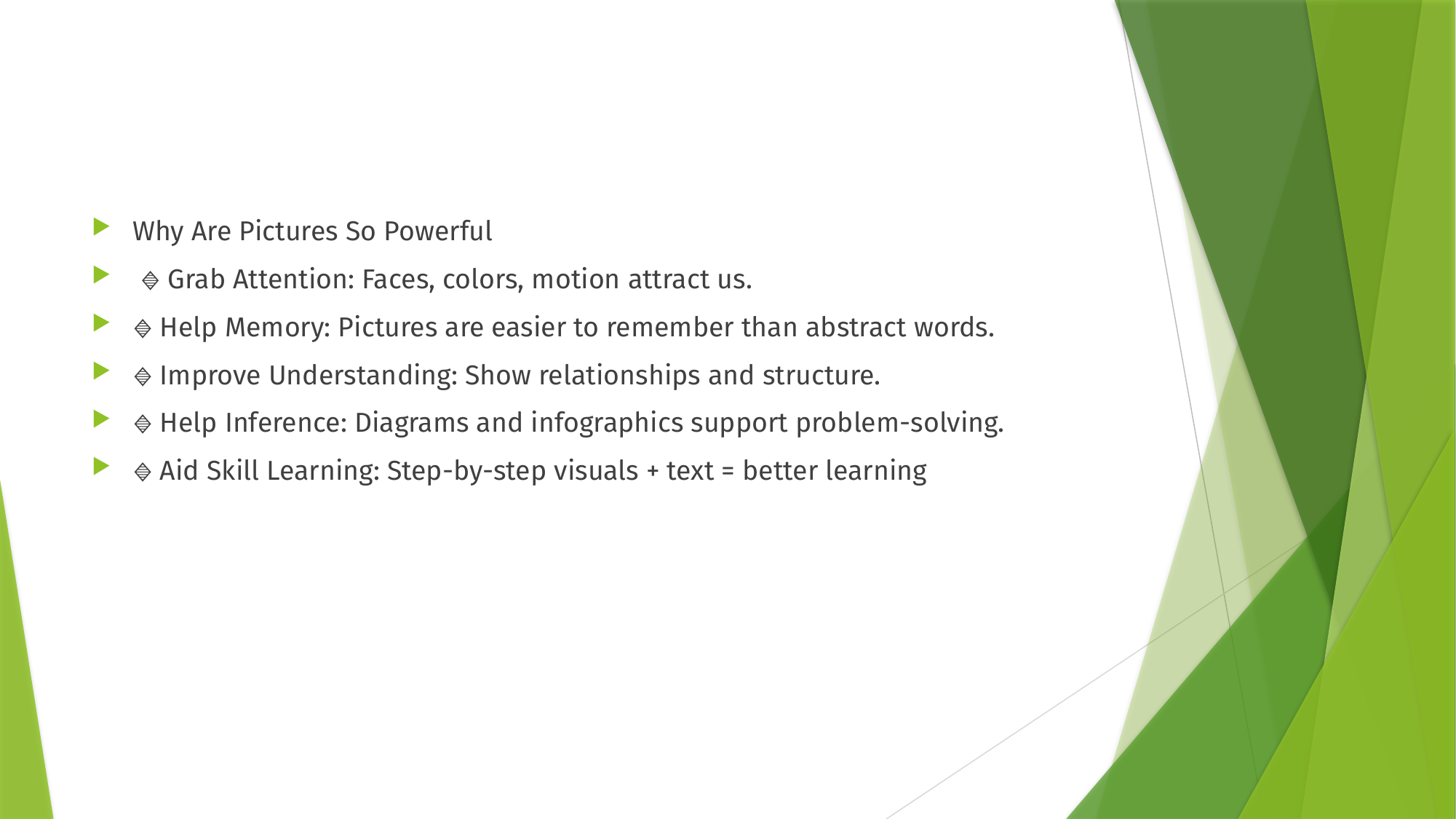

#

Why Are Pictures So Powerful
 🔹 Grab Attention: Faces, colors, motion attract us.
🔹 Help Memory: Pictures are easier to remember than abstract words.
🔹 Improve Understanding: Show relationships and structure.
🔹 Help Inference: Diagrams and infographics support problem-solving.
🔹 Aid Skill Learning: Step-by-step visuals + text = better learning